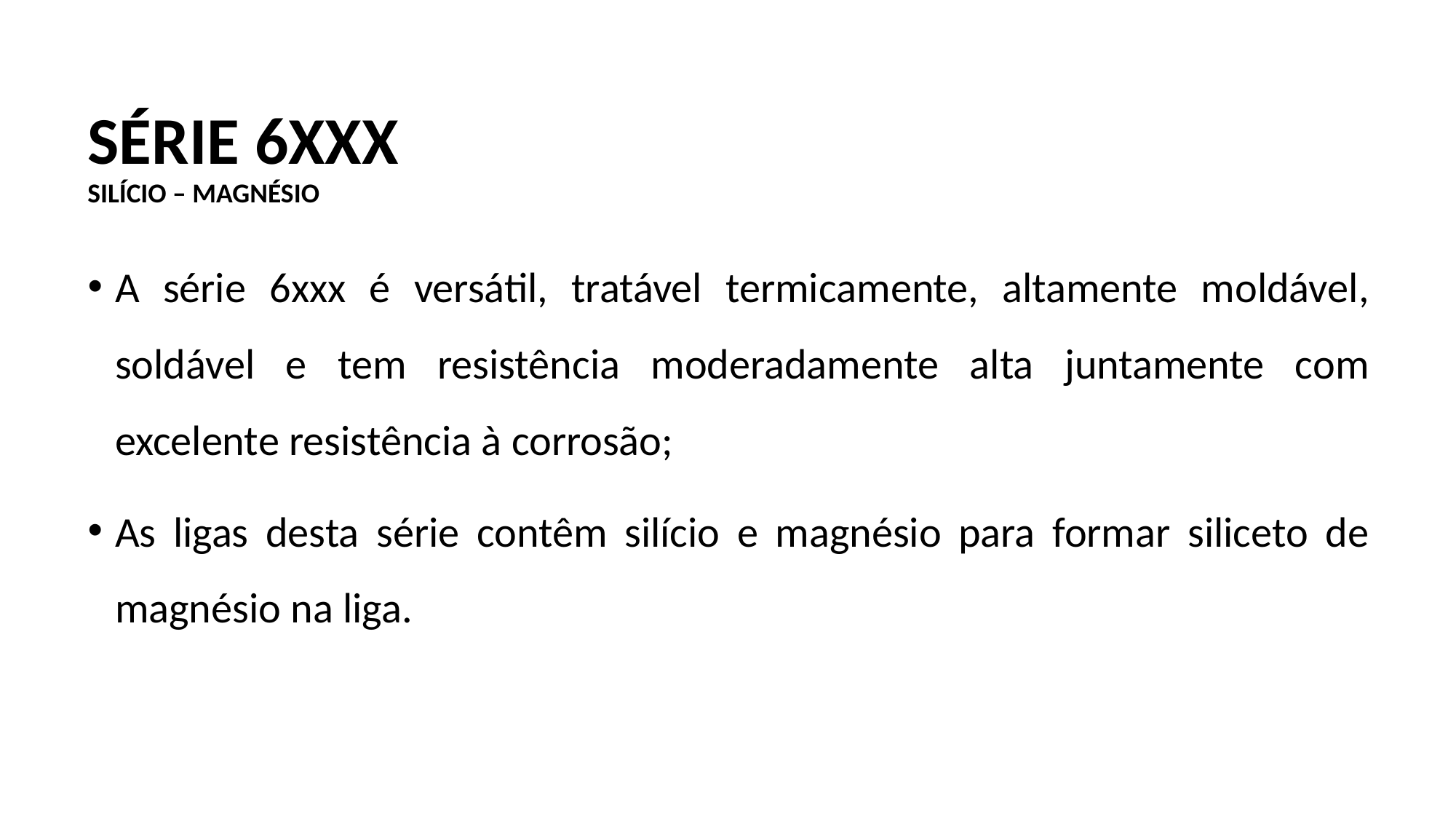

# SÉRIE 6XXX
SILÍCIO – MAGNÉSIO
A série 6xxx é versátil, tratável termicamente, altamente moldável, soldável e tem resistência moderadamente alta juntamente com excelente resistência à corrosão;
As ligas desta série contêm silício e magnésio para formar siliceto de magnésio na liga.